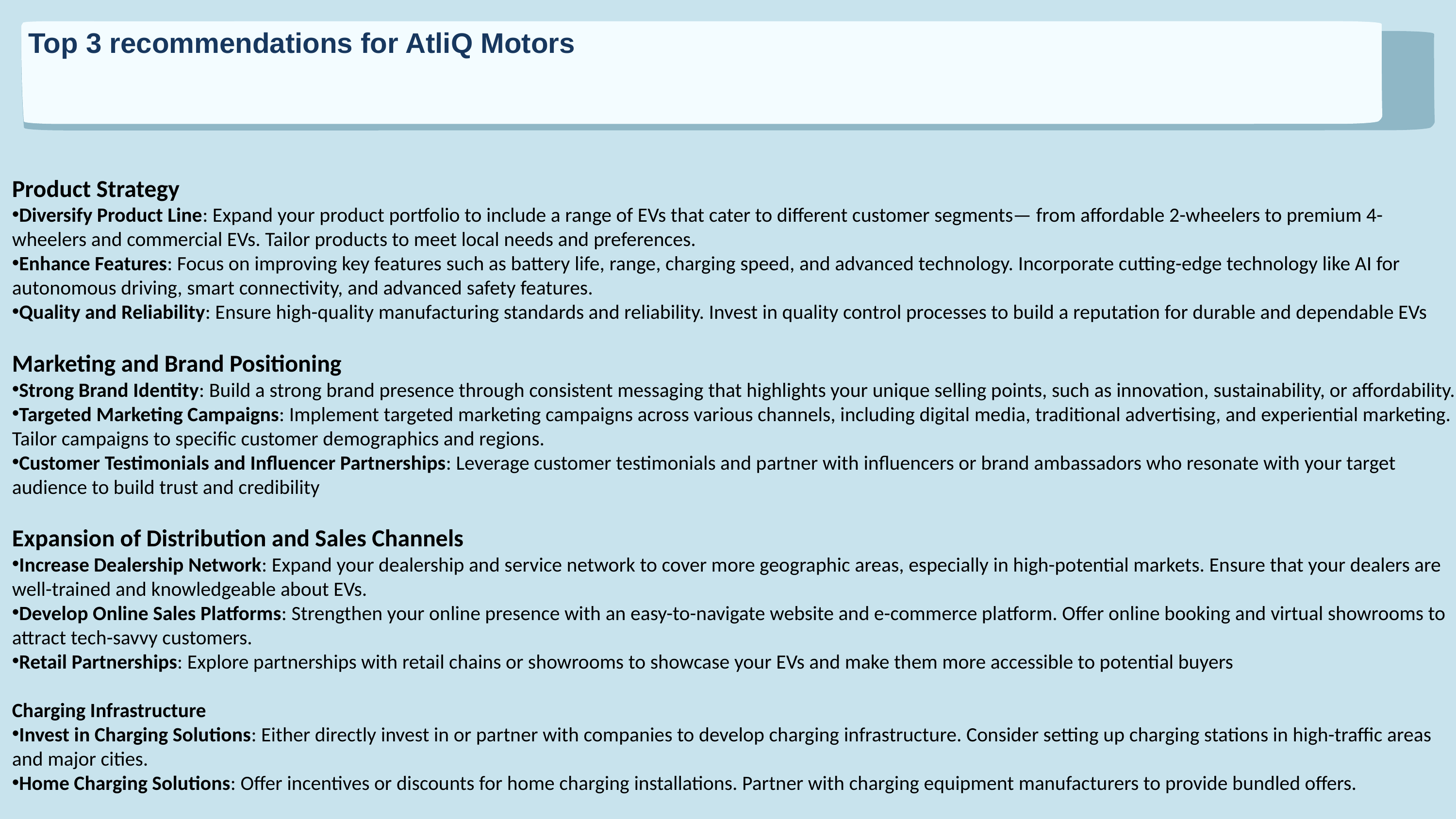

Top 3 recommendations for AtliQ Motors

Product Strategy
Diversify Product Line: Expand your product portfolio to include a range of EVs that cater to different customer segments— from affordable 2-wheelers to premium 4-wheelers and commercial EVs. Tailor products to meet local needs and preferences.
Enhance Features: Focus on improving key features such as battery life, range, charging speed, and advanced technology. Incorporate cutting-edge technology like AI for autonomous driving, smart connectivity, and advanced safety features.
Quality and Reliability: Ensure high-quality manufacturing standards and reliability. Invest in quality control processes to build a reputation for durable and dependable EVs

Marketing and Brand Positioning
Strong Brand Identity: Build a strong brand presence through consistent messaging that highlights your unique selling points, such as innovation, sustainability, or affordability.
Targeted Marketing Campaigns: Implement targeted marketing campaigns across various channels, including digital media, traditional advertising, and experiential marketing. Tailor campaigns to specific customer demographics and regions.
Customer Testimonials and Influencer Partnerships: Leverage customer testimonials and partner with influencers or brand ambassadors who resonate with your target audience to build trust and credibility

Expansion of Distribution and Sales Channels
Increase Dealership Network: Expand your dealership and service network to cover more geographic areas, especially in high-potential markets. Ensure that your dealers are well-trained and knowledgeable about EVs.
Develop Online Sales Platforms: Strengthen your online presence with an easy-to-navigate website and e-commerce platform. Offer online booking and virtual showrooms to attract tech-savvy customers.
Retail Partnerships: Explore partnerships with retail chains or showrooms to showcase your EVs and make them more accessible to potential buyers

Charging Infrastructure
Invest in Charging Solutions: Either directly invest in or partner with companies to develop charging infrastructure. Consider setting up charging stations in high-traffic areas and major cities.
Home Charging Solutions: Offer incentives or discounts for home charging installations. Partner with charging equipment manufacturers to provide bundled offers.